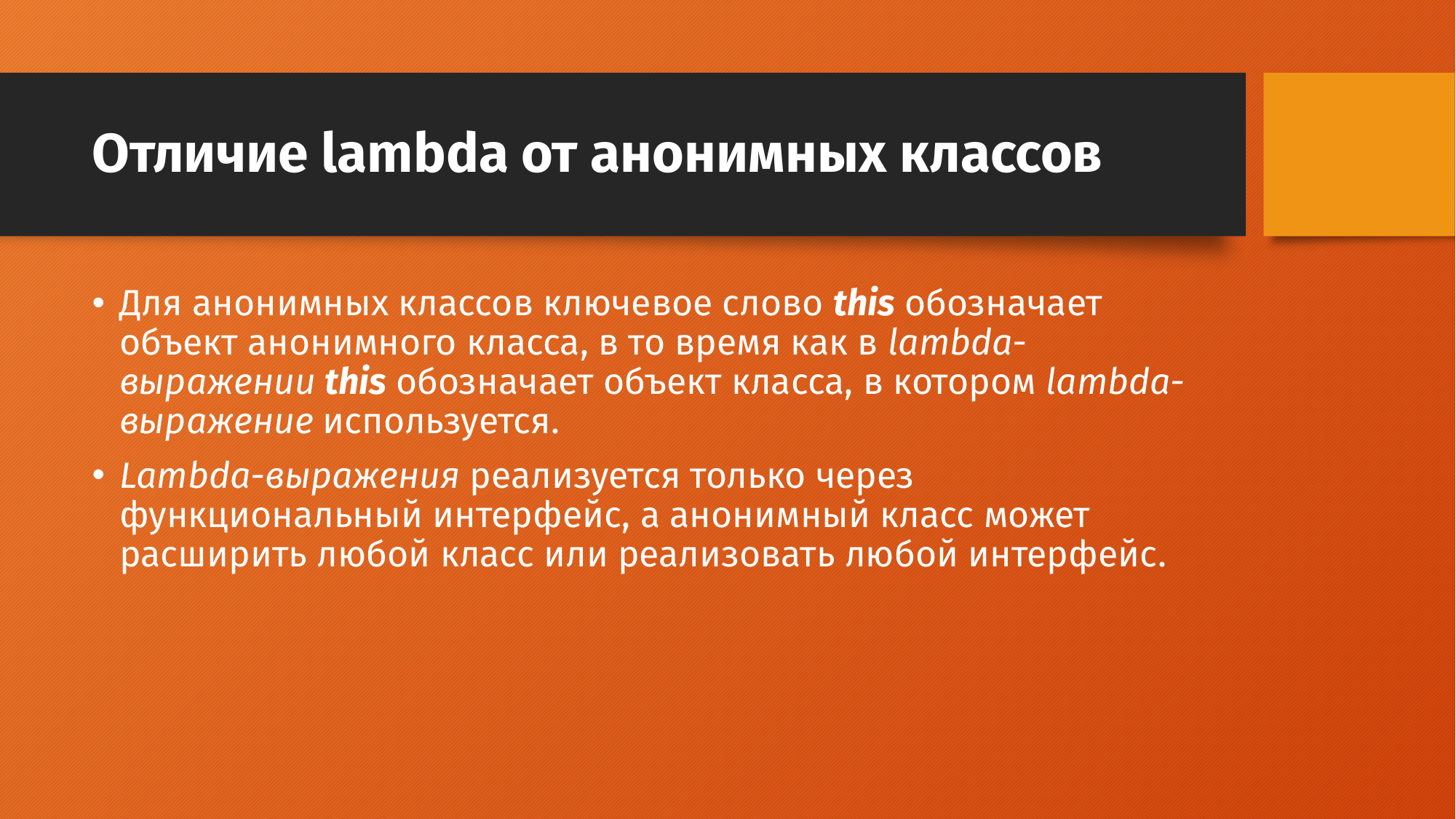

# Отличие lambda от анонимных классов
Для анонимных классов ключевое слово this обозначает объект анонимного класса, в то время как в lambda-выражении this обозначает объект класса, в котором lambda-выражение используется.
Lambda-выражения реализуется только через функциональный интерфейс, а анонимный класс может расширить любой класс или реализовать любой интерфейс.